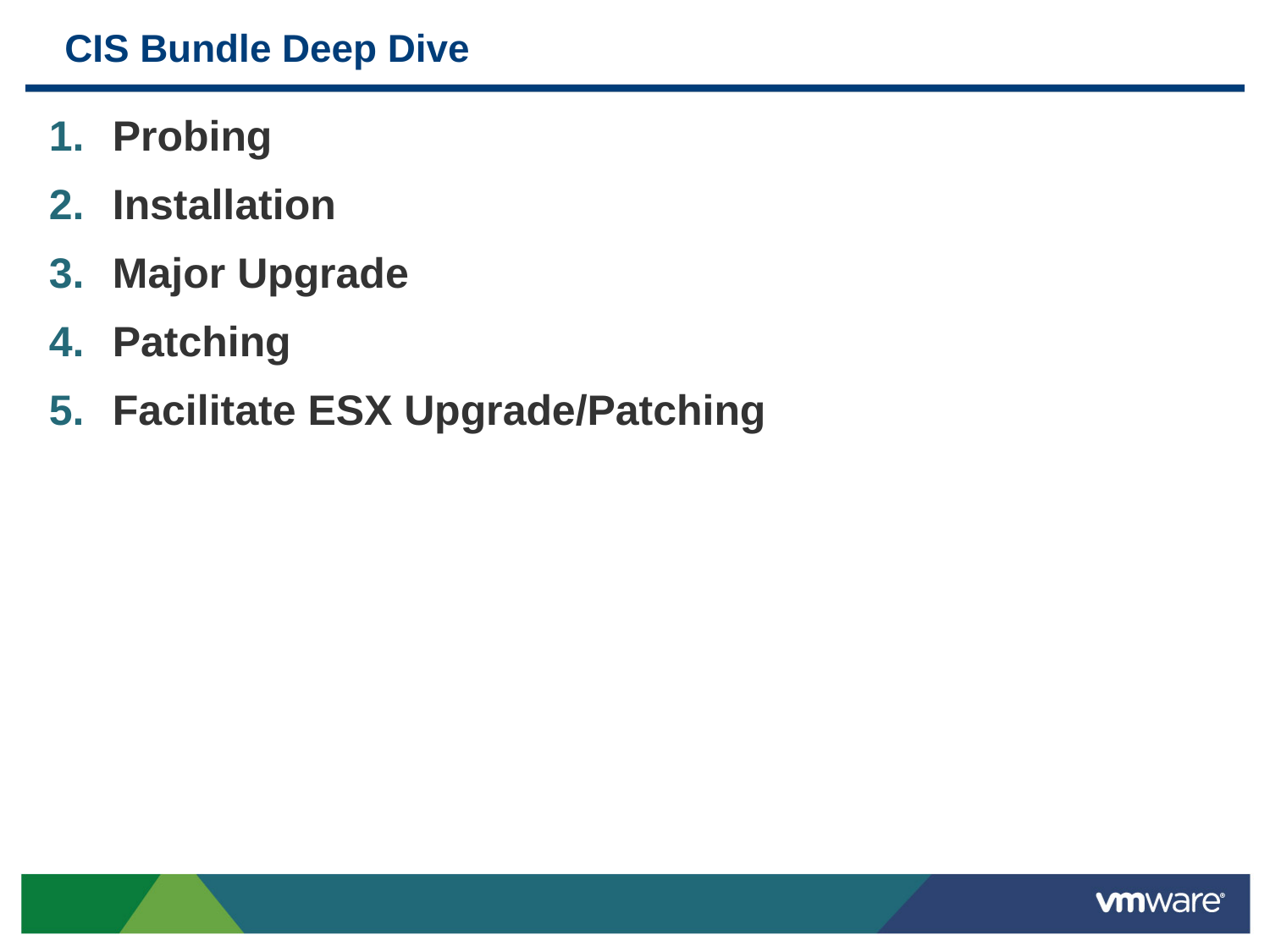

# CIS Bundle Deep Dive
Probing
Installation
Major Upgrade
Patching
Facilitate ESX Upgrade/Patching